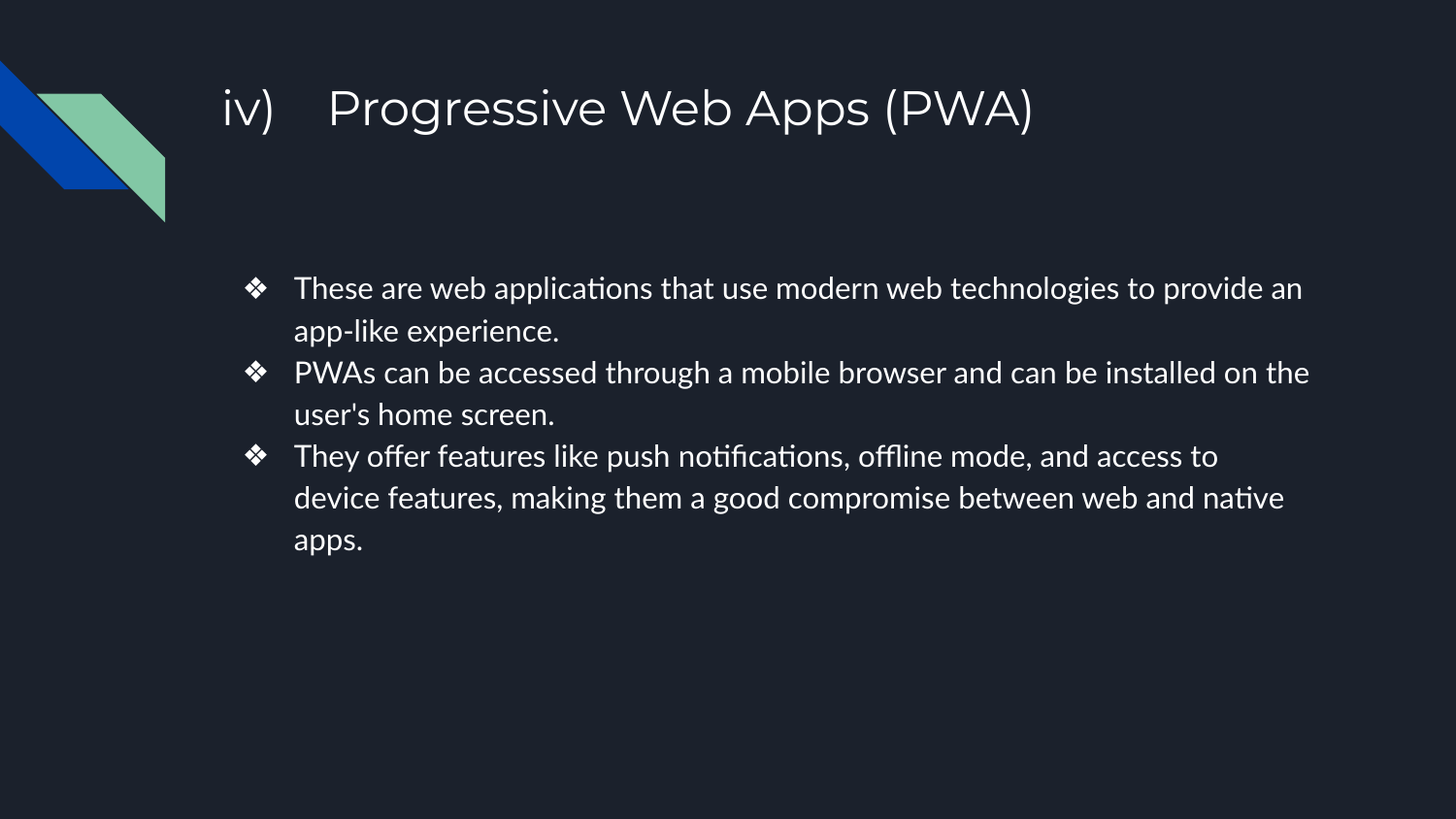

# iv)    Progressive Web Apps (PWA)
These are web applications that use modern web technologies to provide an app-like experience.
PWAs can be accessed through a mobile browser and can be installed on the user's home screen.
They offer features like push notifications, offline mode, and access to device features, making them a good compromise between web and native apps.